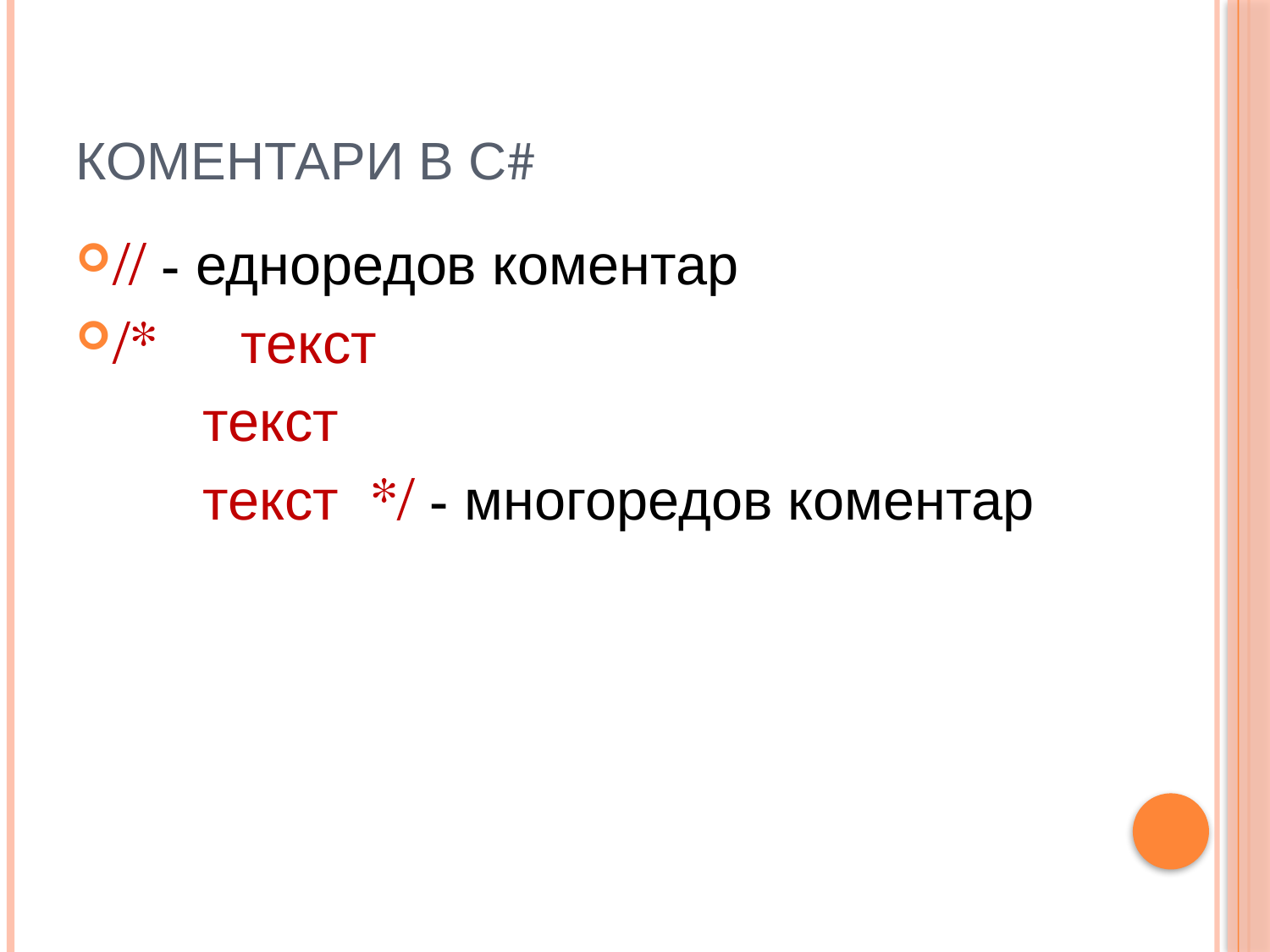

# Коментари в С#
// - едноредов коментар
/* 	текст
	текст
	текст  */ - многоредов коментар